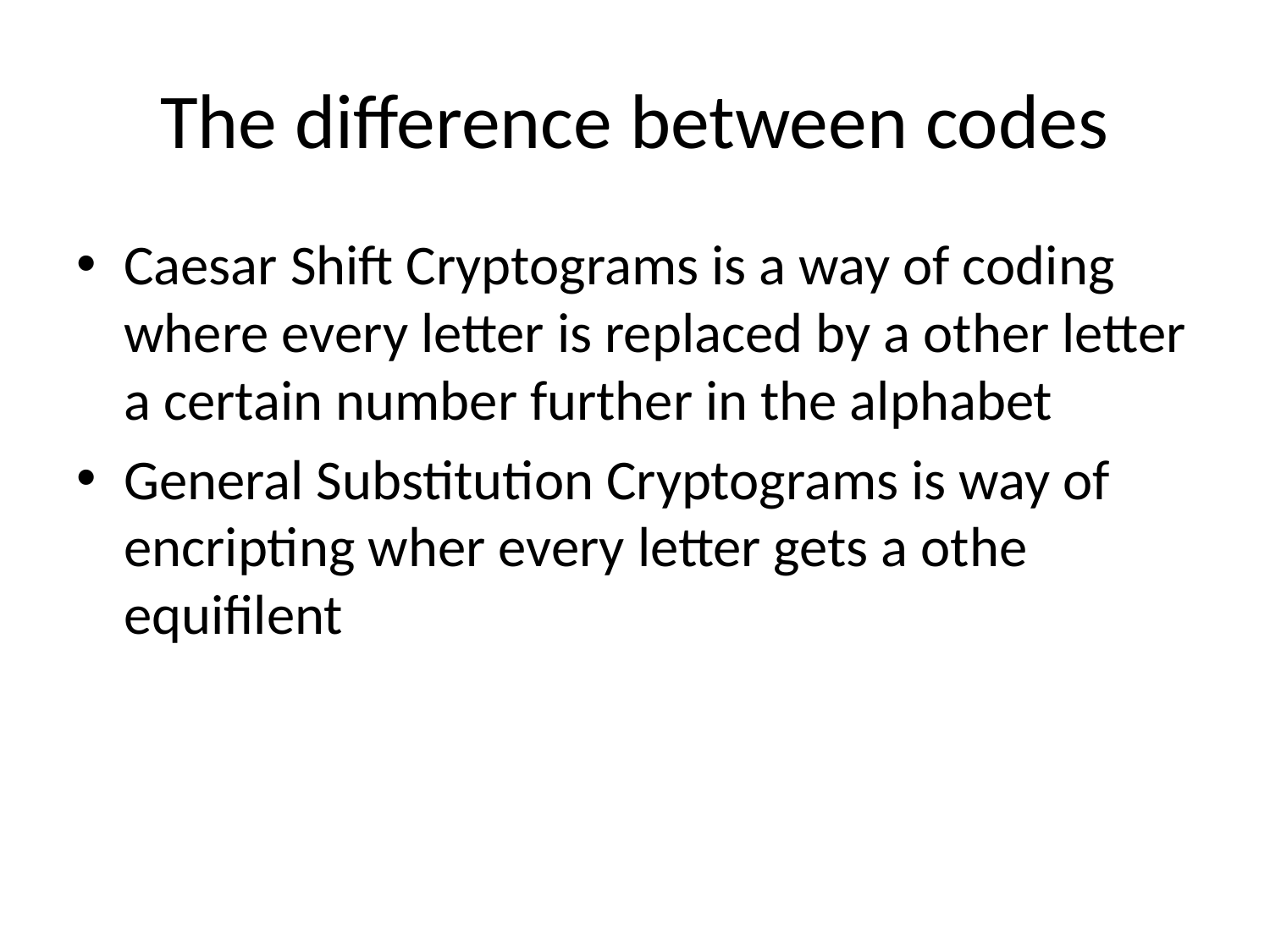

# The difference between codes
Caesar Shift Cryptograms is a way of coding where every letter is replaced by a other letter a certain number further in the alphabet
General Substitution Cryptograms is way of encripting wher every letter gets a othe equifilent